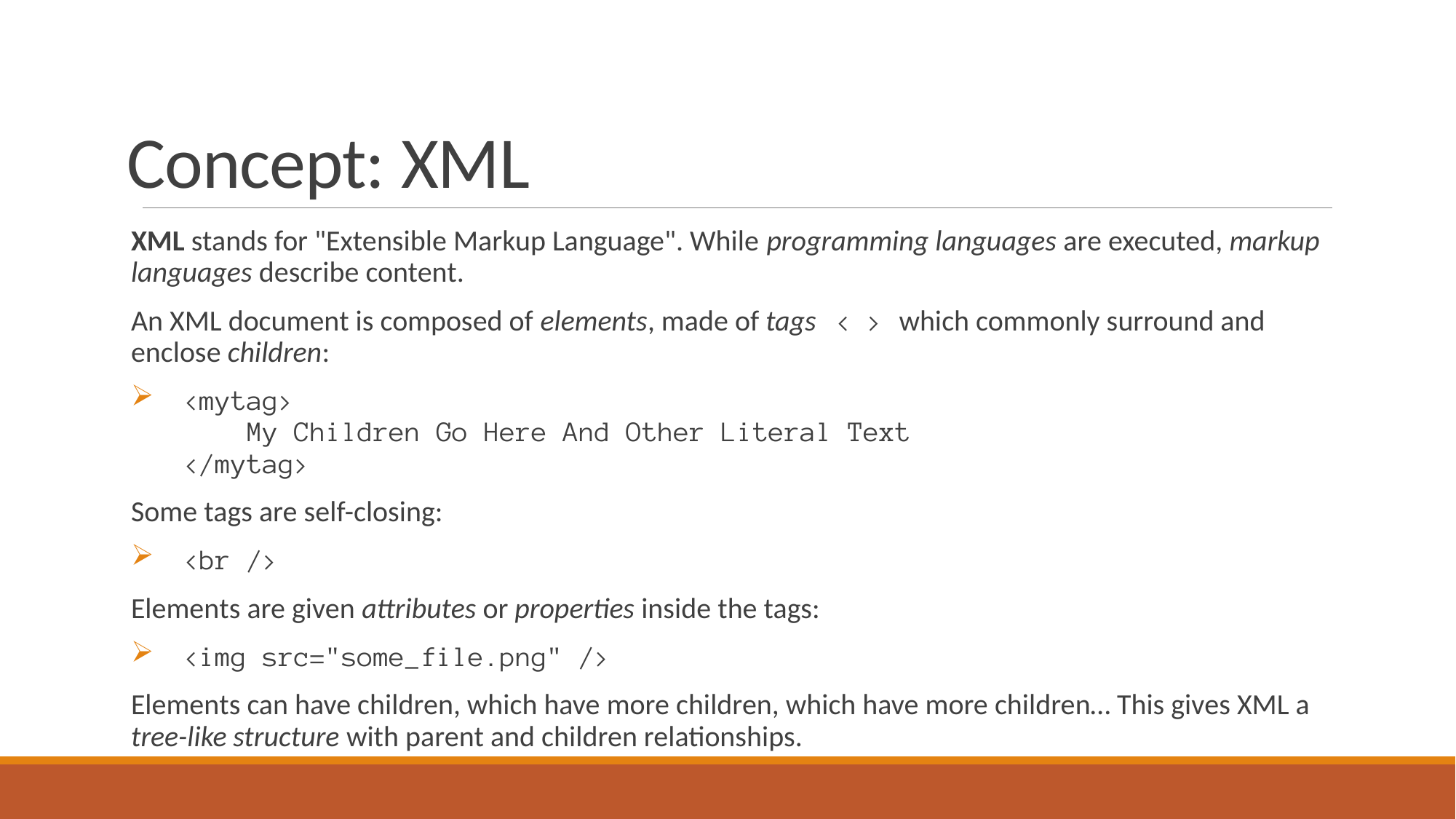

# Concept: XML
XML stands for "Extensible Markup Language". While programming languages are executed, markup languages describe content.
An XML document is composed of elements, made of tags   < > which commonly surround and enclose children:
<mytag>
    My Children Go Here And Other Literal Text
</mytag>
Some tags are self-closing:
<br />
Elements are given attributes or properties inside the tags:
<img src="some_file.png" />
Elements can have children, which have more children, which have more children… This gives XML a tree-like structure with parent and children relationships.